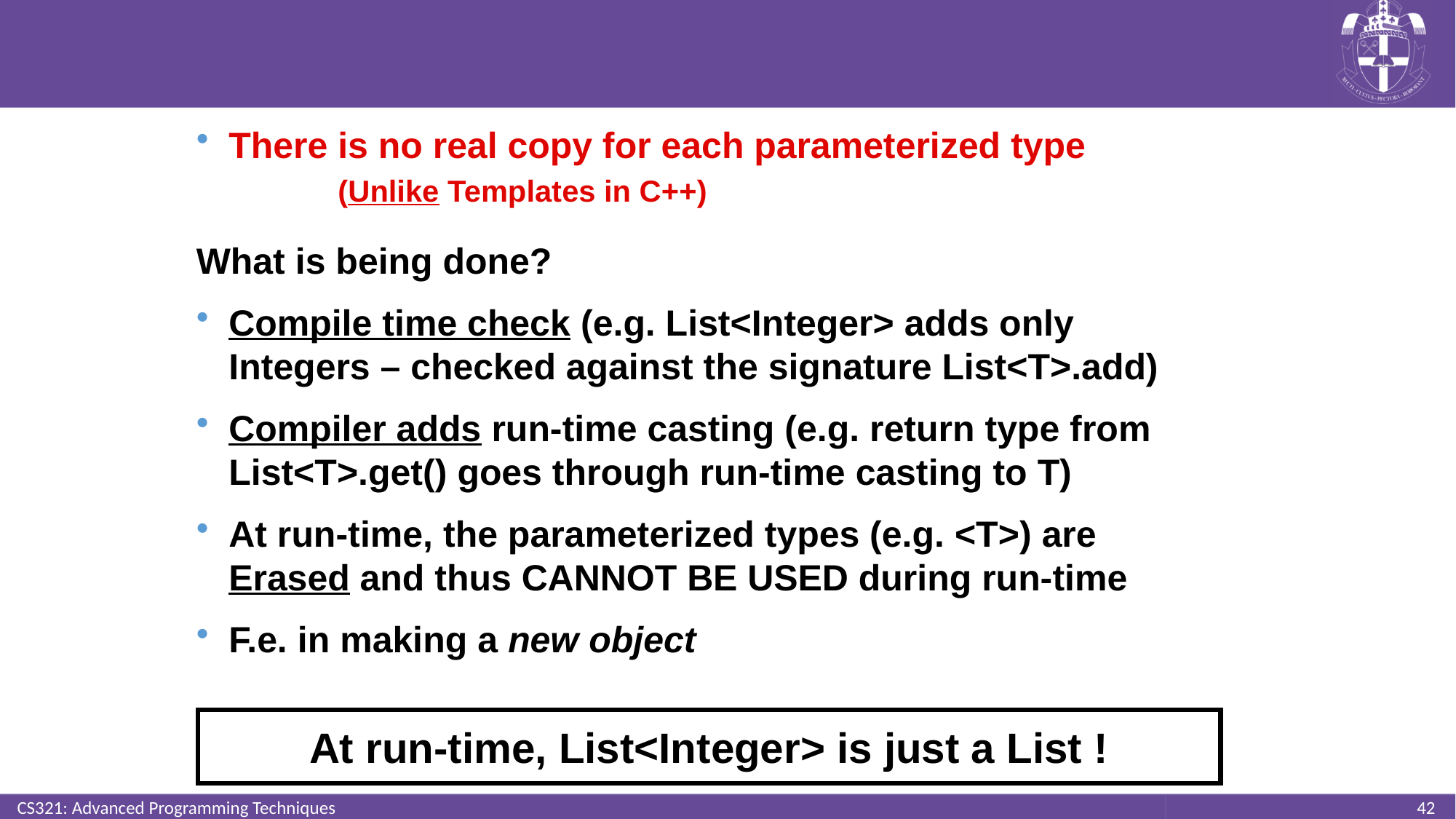

#
There is no real copy for each parameterized type
	(Unlike Templates in C++)

What is being done?
Compile time check (e.g. List<Integer> adds only Integers – checked against the signature List<T>.add)
Compiler adds run-time casting (e.g. return type from List<T>.get() goes through run-time casting to T)
At run-time, the parameterized types (e.g. <T>) are Erased and thus CANNOT BE USED during run-time
F.e. in making a new object

At run-time, List<Integer> is just a List !
CS321: Advanced Programming Techniques
42